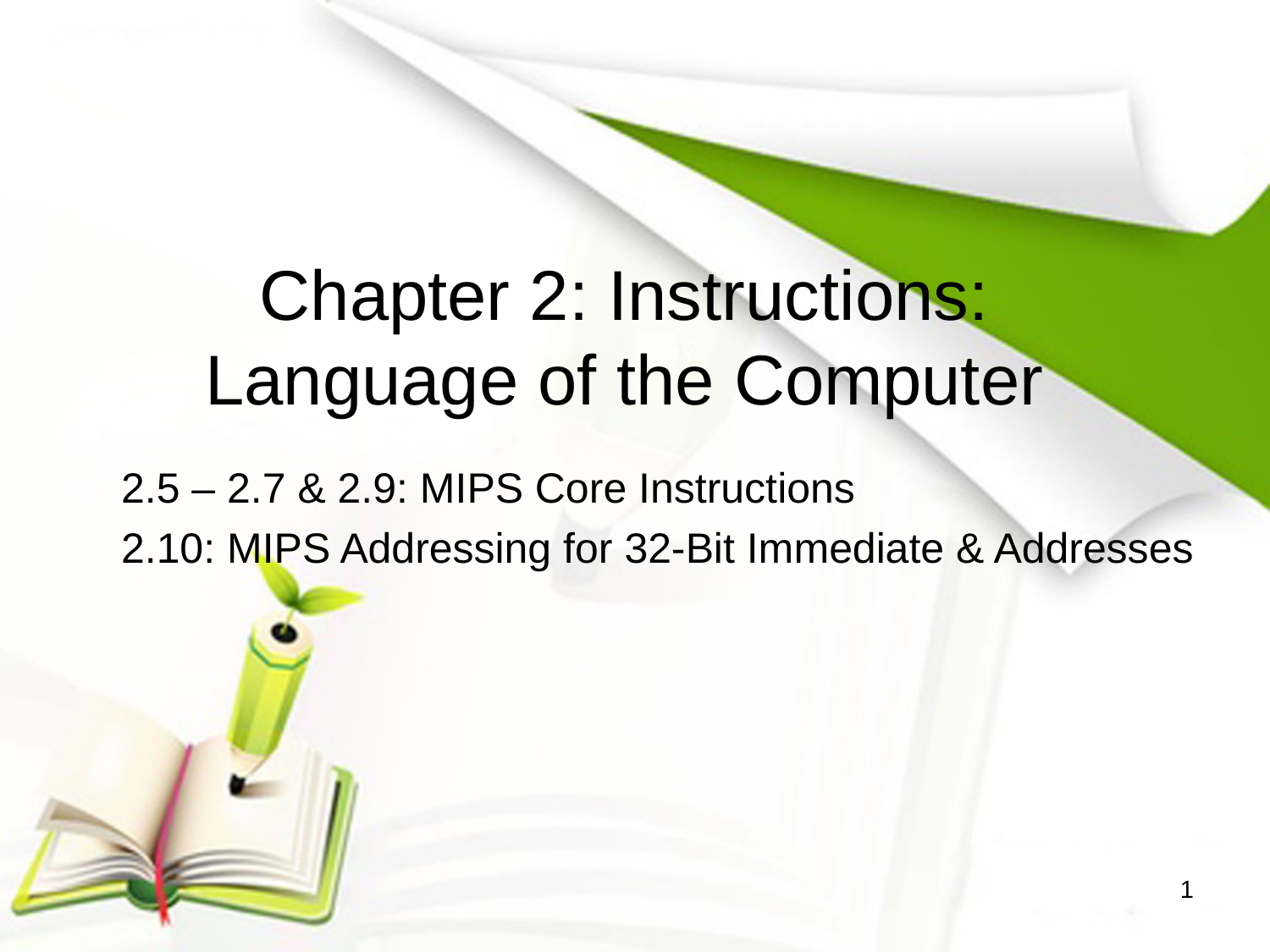

# Chapter 2: Instructions: Language of the Computer
2.5 – 2.7 & 2.9: MIPS Core Instructions
2.10: MIPS Addressing for 32-Bit Immediate & Addresses
1